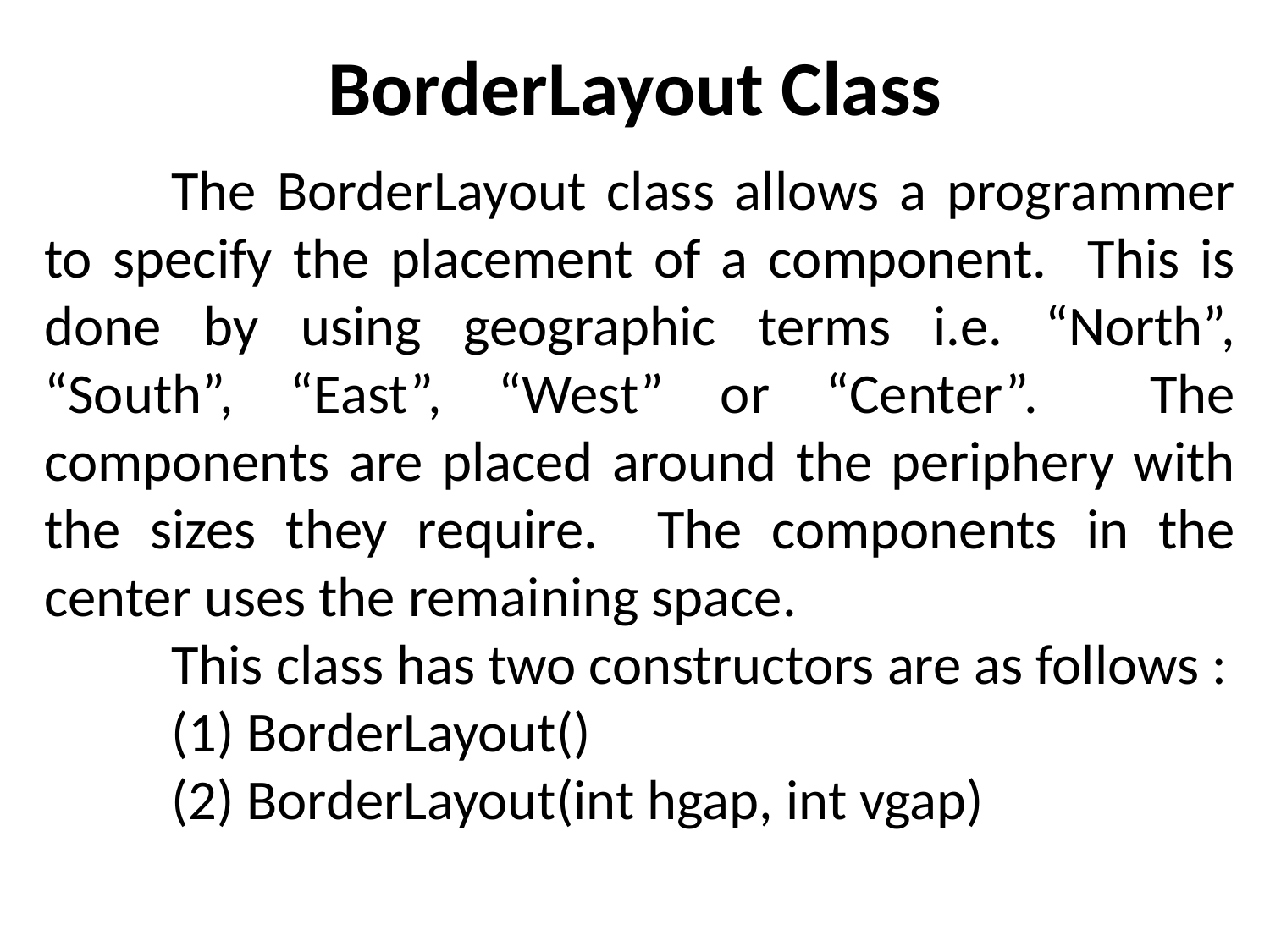

# BorderLayout Class

	The BorderLayout class allows a programmer to specify the placement of a component.  This is done by using geographic terms i.e. “North”, “South”, “East”, “West” or “Center”.  The components are placed around the periphery with the sizes they require.  The components in the center uses the remaining space.
	This class has two constructors are as follows :
	(1) BorderLayout()
	(2) BorderLayout(int hgap, int vgap)